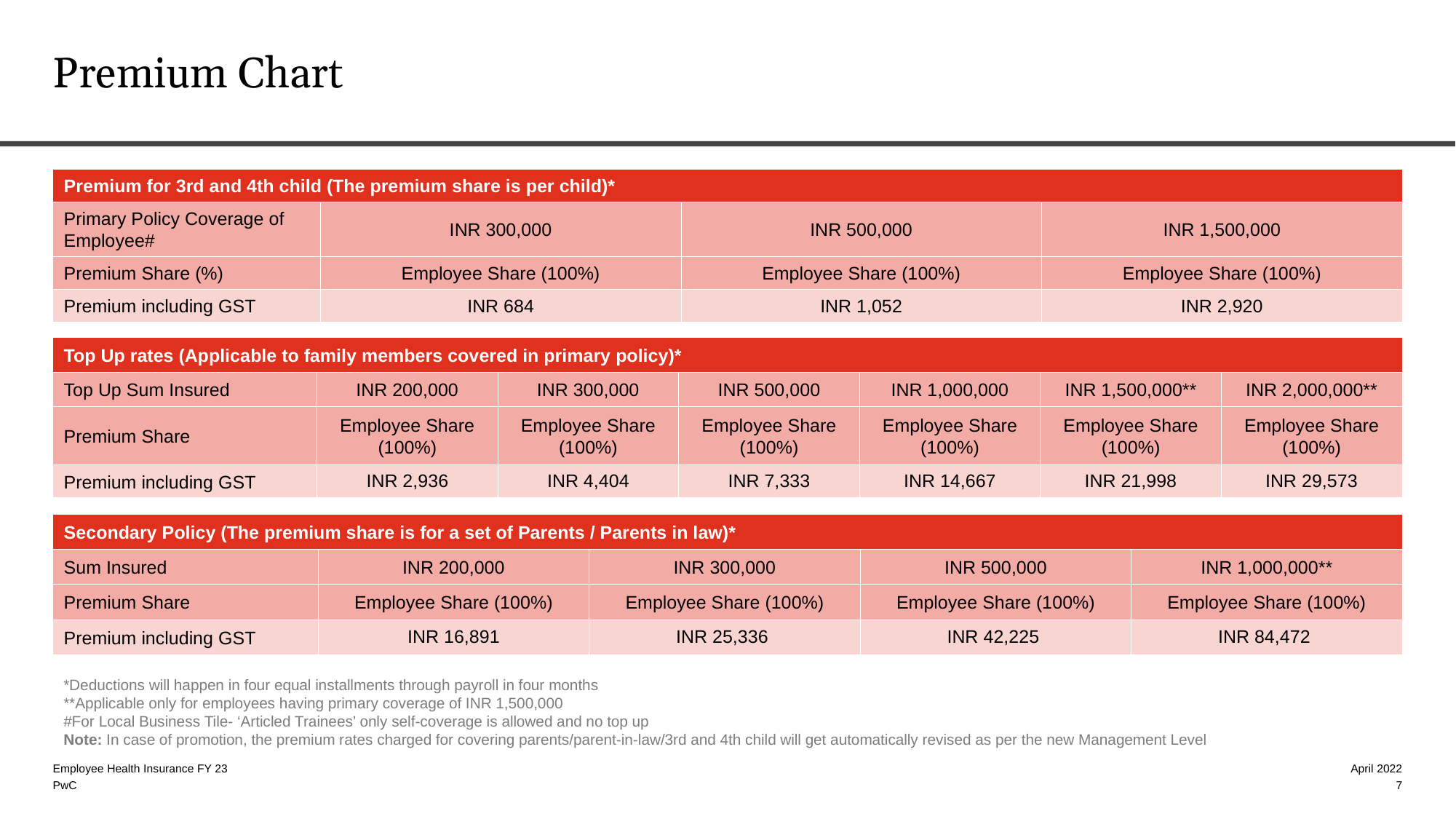

# Premium Chart
| Premium for 3rd and 4th child (The premium share is per child)\* |  |  |  |
| --- | --- | --- | --- |
| Primary Policy Coverage of Employee# | INR 300,000 | INR 500,000 | INR 1,500,000 |
| Premium Share (%) | Employee Share (100%) | Employee Share (100%) | Employee Share (100%) |
| Premium including GST | INR 684 | INR 1,052 | INR 2,920 |
| Top Up rates (Applicable to family members covered in primary policy)\* |  |  |  |  |  |  |
| --- | --- | --- | --- | --- | --- | --- |
| Top Up Sum Insured | INR 200,000 | INR 300,000 | INR 500,000 | INR 1,000,000 | INR 1,500,000\*\* | INR 2,000,000\*\* |
| Premium Share | Employee Share (100%) | Employee Share (100%) | Employee Share (100%) | Employee Share (100%) | Employee Share (100%) | Employee Share (100%) |
| Premium including GST | INR 2,936 | INR 4,404 | INR 7,333 | INR 14,667 | INR 21,998 | INR 29,573 |
| Secondary Policy (The premium share is for a set of Parents / Parents in law)\* |  |  |  |  |
| --- | --- | --- | --- | --- |
| Sum Insured | INR 200,000 | INR 300,000 | INR 500,000 | INR 1,000,000\*\* |
| Premium Share | Employee Share (100%) | Employee Share (100%) | Employee Share (100%) | Employee Share (100%) |
| Premium including GST | INR 16,891 | INR 25,336 | INR 42,225 | INR 84,472 |
*Deductions will happen in four equal installments through payroll in four months
**Applicable only for employees having primary coverage of INR 1,500,000
#For Local Business Tile- ‘Articled Trainees’ only self-coverage is allowed and no top up
Note: In case of promotion, the premium rates charged for covering parents/parent-in-law/3rd and 4th child will get automatically revised as per the new Management Level
Employee Health Insurance FY 23
April 2022
7